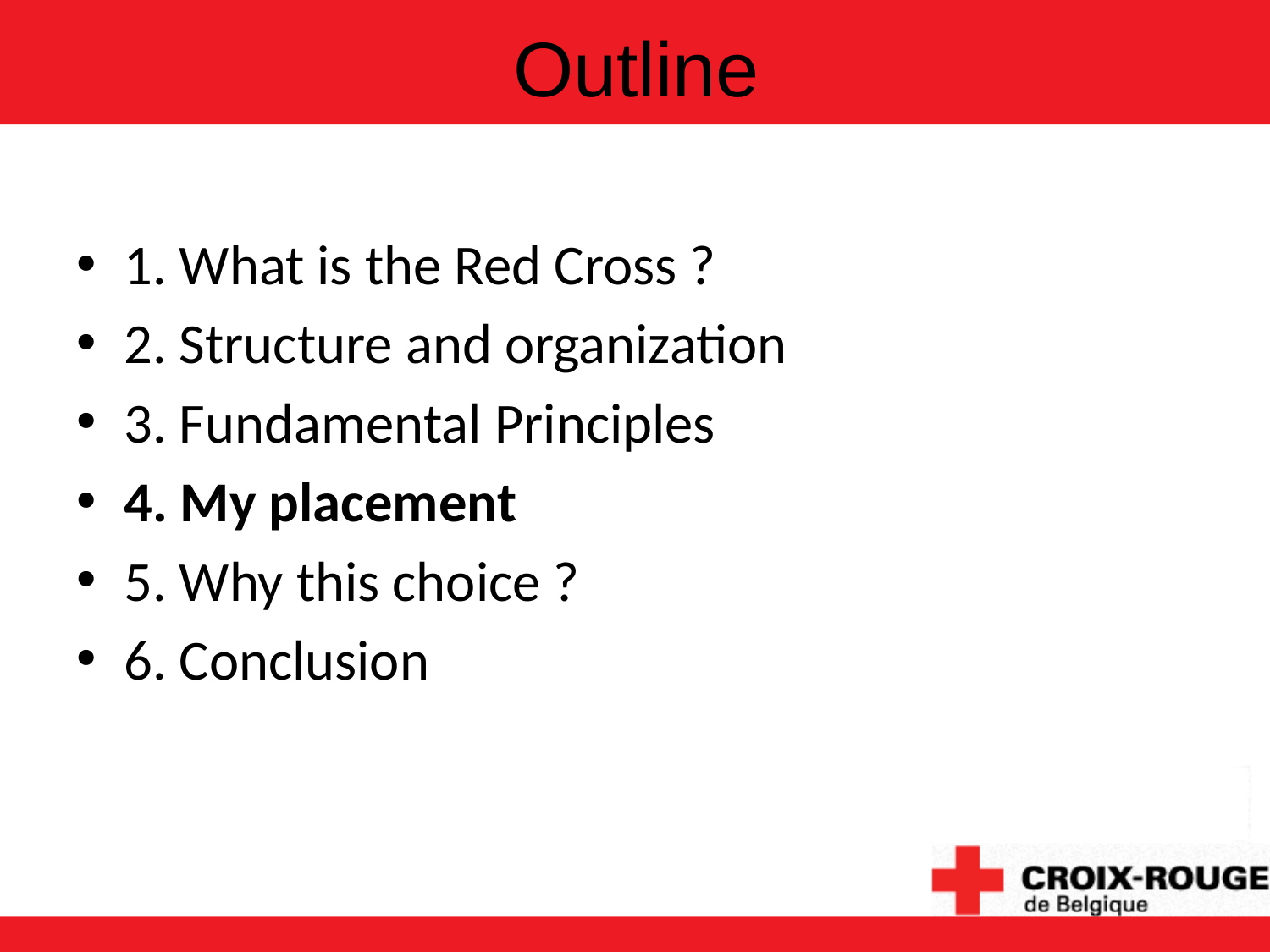

# Outline
1. What is the Red Cross ?
2. Structure and organization
3. Fundamental Principles
4. My placement
5. Why this choice ?
6. Conclusion